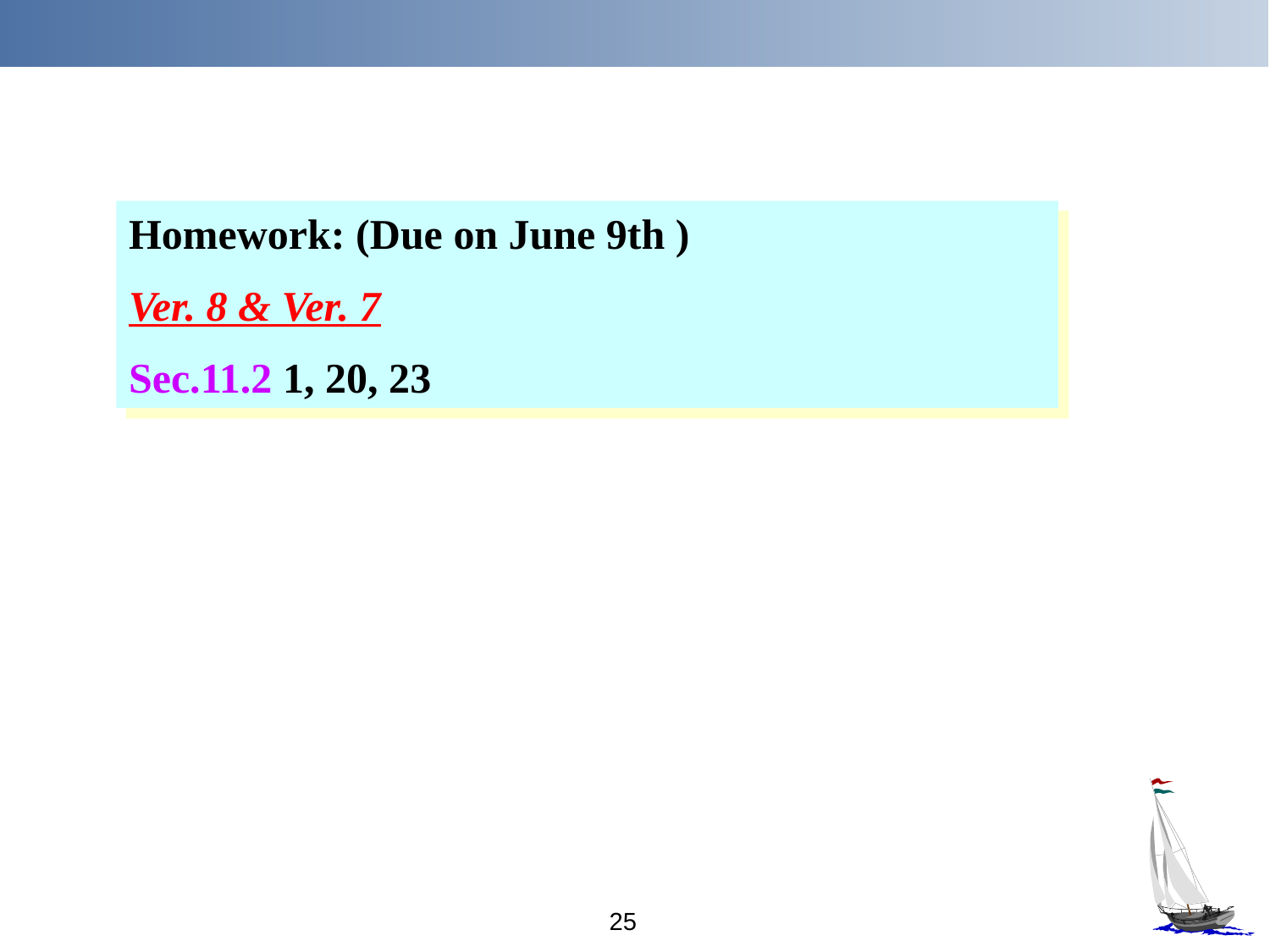

Homework: (Due on June 9th )
Ver. 8 & Ver. 7
Sec.11.2 1, 20, 23
25